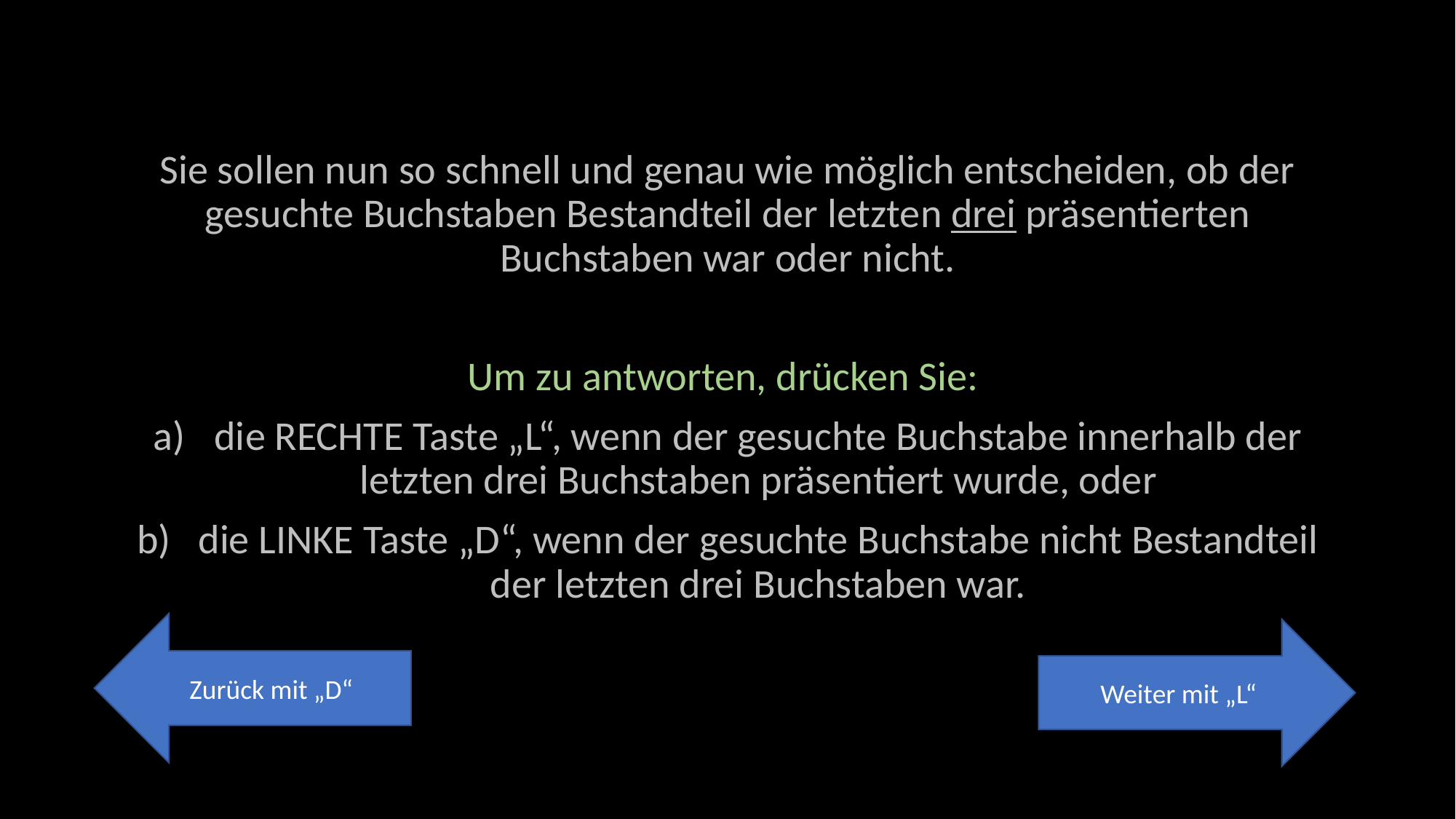

Sie sollen nun so schnell und genau wie möglich entscheiden, ob der gesuchte Buchstaben Bestandteil der letzten drei präsentierten Buchstaben war oder nicht.

Um zu antworten, drücken Sie:
die RECHTE Taste „L“, wenn der gesuchte Buchstabe innerhalb der letzten drei Buchstaben präsentiert wurde, oder
die LINKE Taste „D“, wenn der gesuchte Buchstabe nicht Bestandteil der letzten drei Buchstaben war.

Zurück mit „D“

Weiter mit „L“